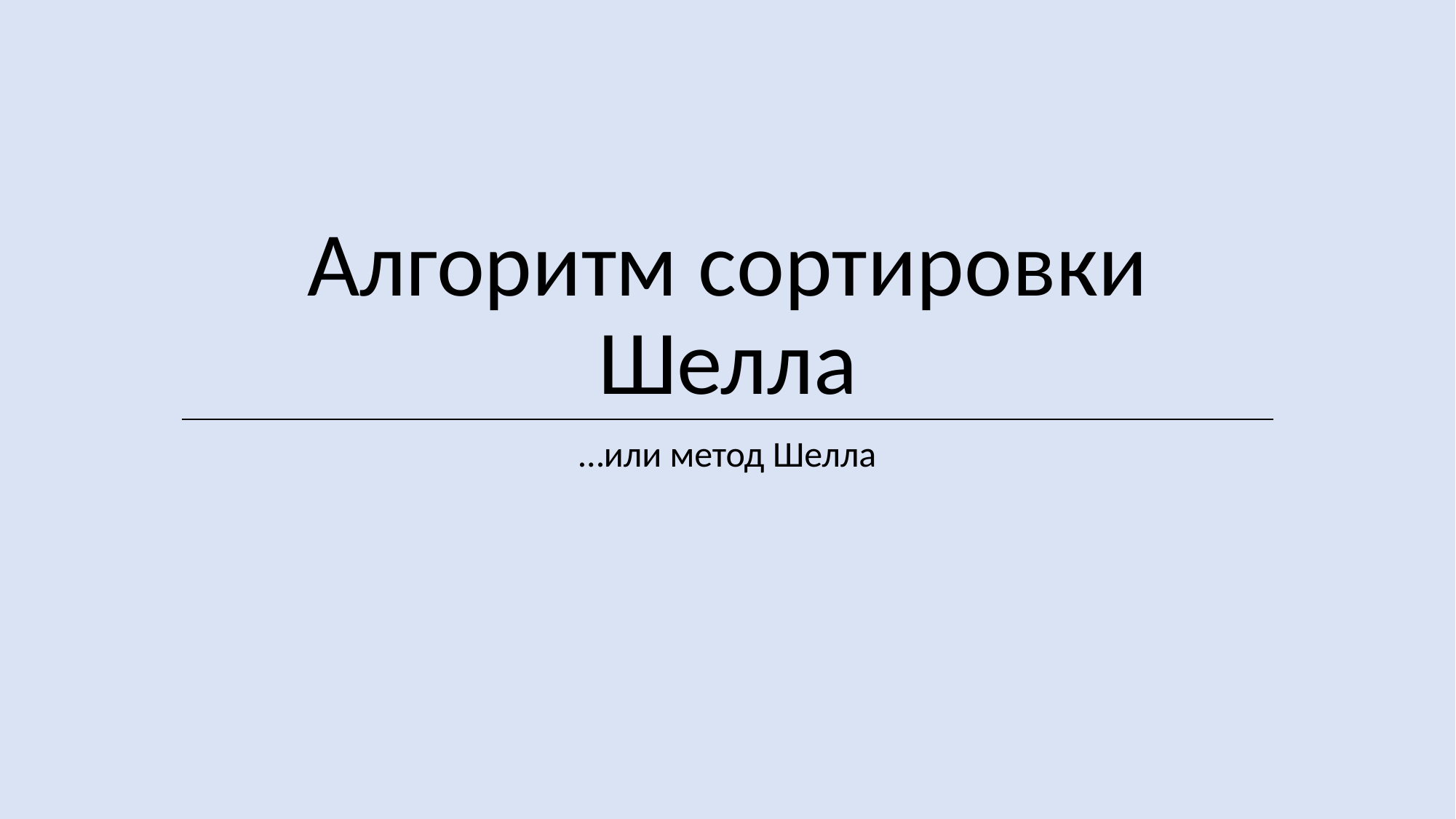

# Алгоритм сортировки Шелла
…или метод Шелла